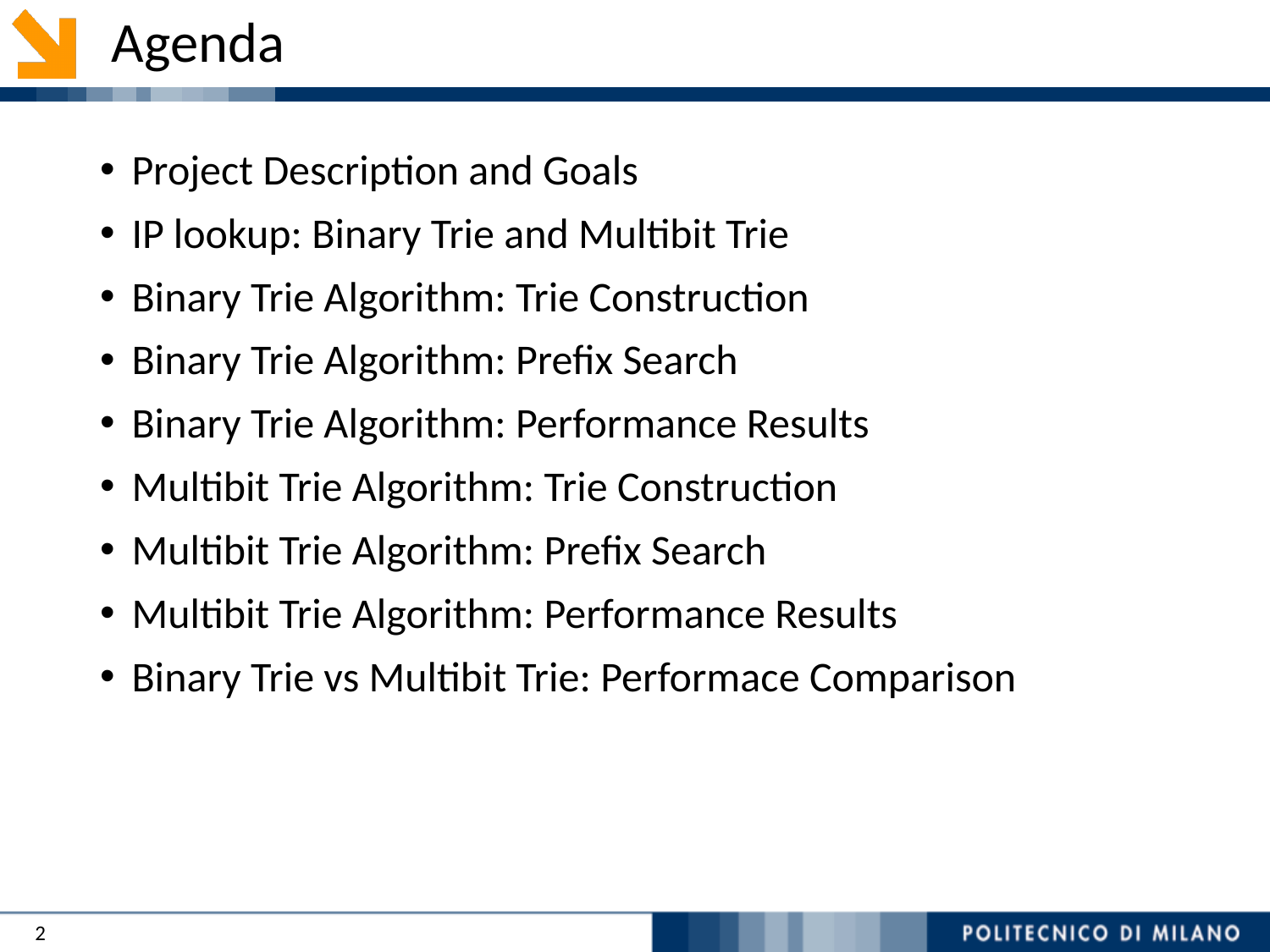

# Agenda
Project Description and Goals
IP lookup: Binary Trie and Multibit Trie
Binary Trie Algorithm: Trie Construction
Binary Trie Algorithm: Prefix Search
Binary Trie Algorithm: Performance Results
Multibit Trie Algorithm: Trie Construction
Multibit Trie Algorithm: Prefix Search
Multibit Trie Algorithm: Performance Results
Binary Trie vs Multibit Trie: Performace Comparison

2